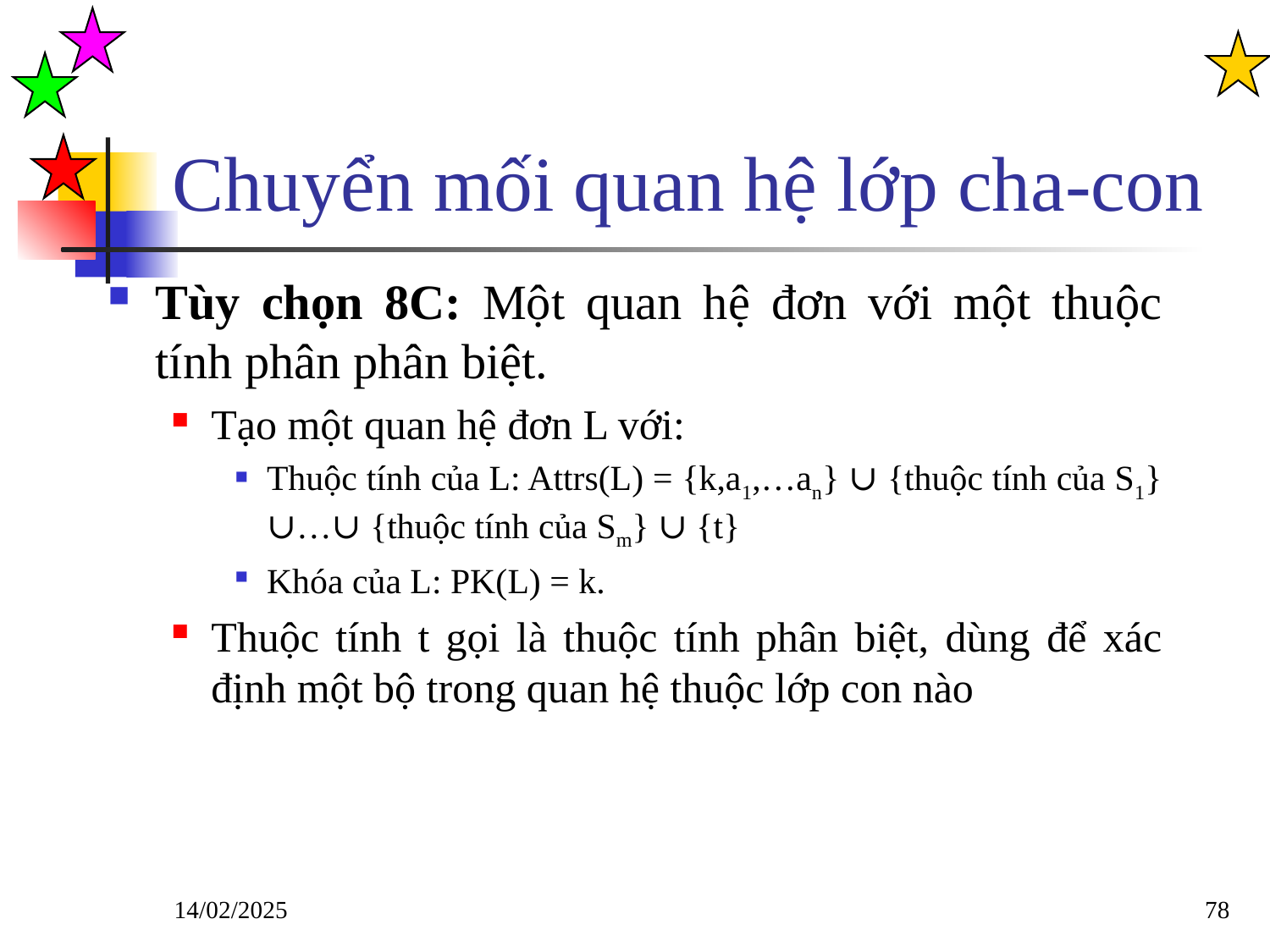

# Chuyển mối quan hệ lớp cha-con
Tùy chọn 8C: Một quan hệ đơn với một thuộc tính phân phân biệt.
Tạo một quan hệ đơn L với:
Thuộc tính của L: Attrs(L) = {k,a1,…an} ∪ {thuộc tính của S1} ∪…∪ {thuộc tính của Sm} ∪ {t}
Khóa của L: PK(L) = k.
Thuộc tính t gọi là thuộc tính phân biệt, dùng để xác định một bộ trong quan hệ thuộc lớp con nào
14/02/2025
78